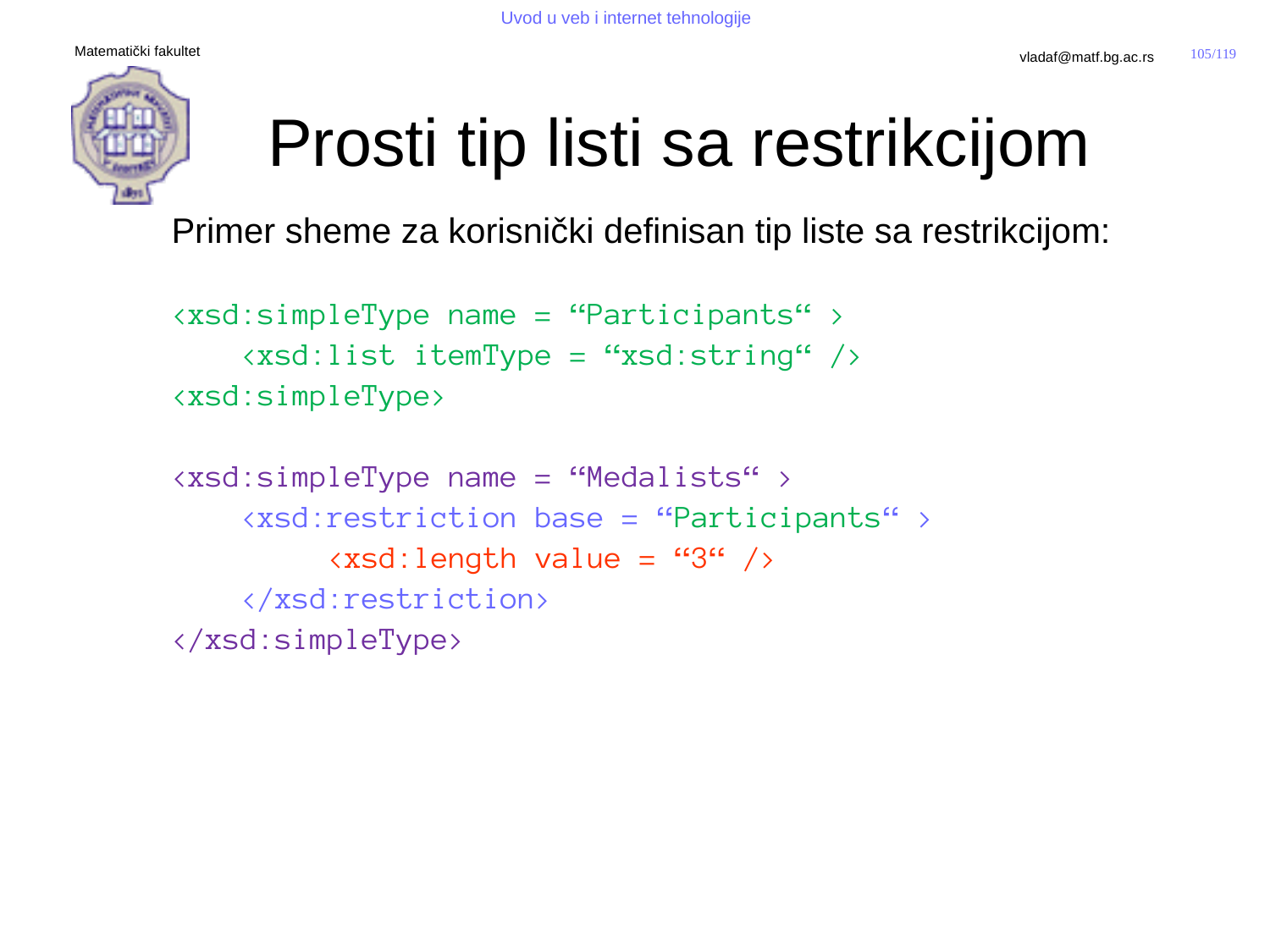

# Prosti tip listi sa restrikcijom
Primer sheme za korisnički definisan tip liste sa restrikcijom:

<xsd:simpleType name = “Participants“ >
    <xsd:list itemType = “xsd:string“ />
<xsd:simpleType>

<xsd:simpleType name = “Medalists“ >
    <xsd:restriction base = “Participants“ >
         <xsd:length value = “3“ />
    </xsd:restriction>
</xsd:simpleType>